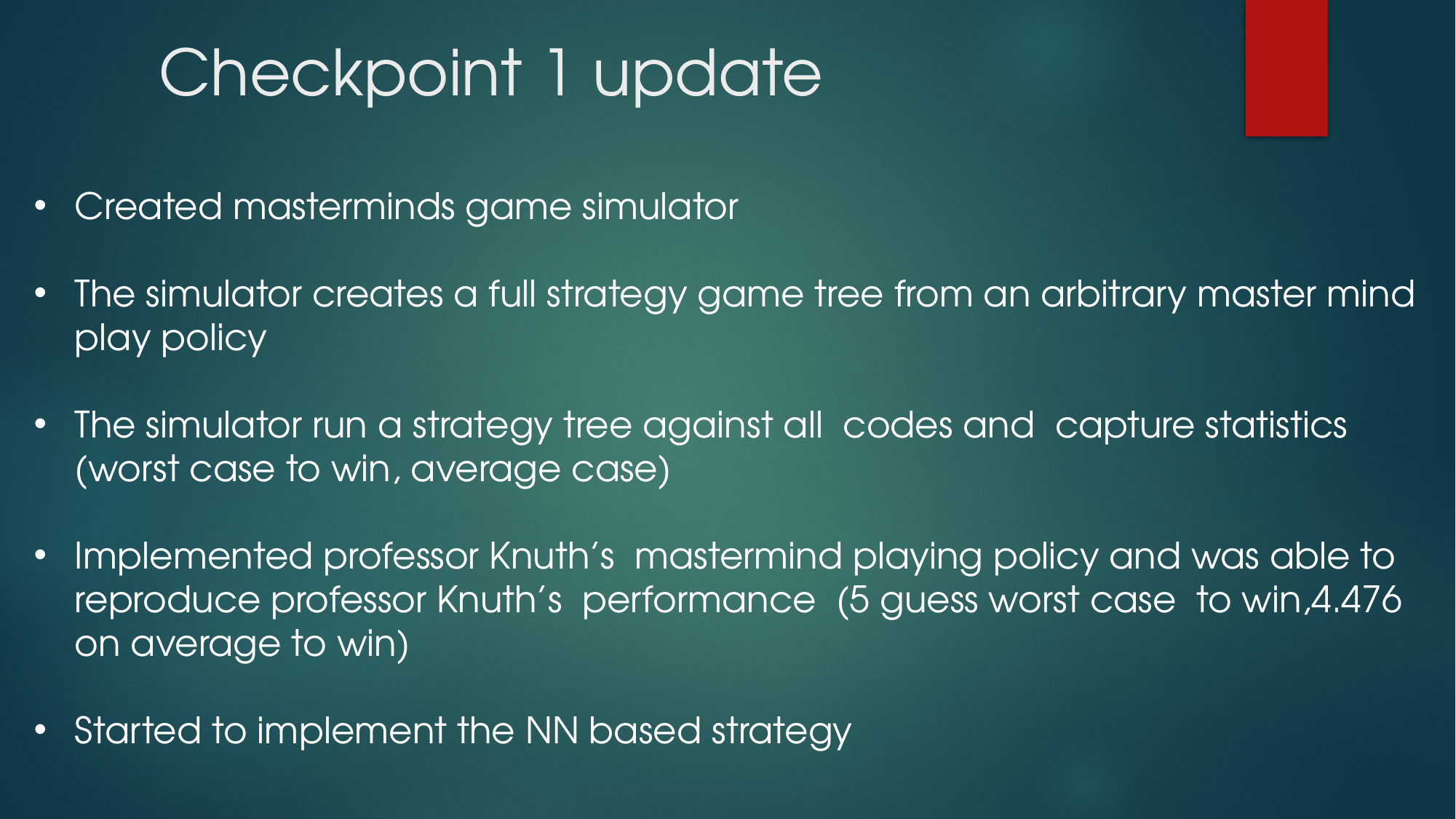

Checkpoint 1 update
#
Created masterminds game simulator

The simulator creates a full strategy game tree from an arbitrary master mind play policy

The simulator run a strategy tree against all  codes and  capture statistics (worst case to win, average case)

Implemented professor Knuth’s  mastermind playing policy and was able to reproduce professor Knuth’s  performance  (5 guess worst case  to win,4.476  on average to win)

Started to implement the NN based strategy